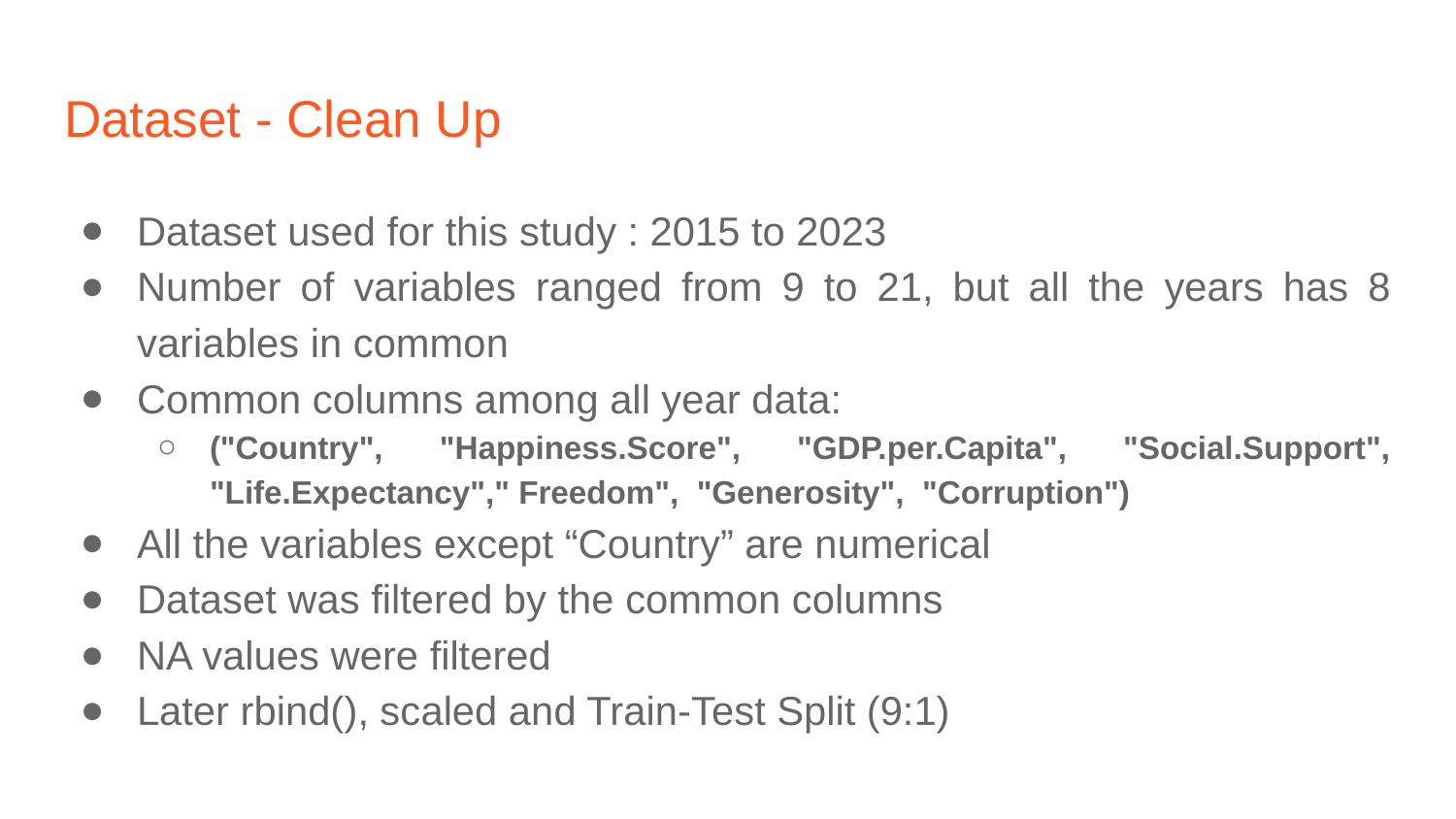

# Dataset - Clean Up
Dataset used for this study : 2015 to 2023
Number of variables ranged from 9 to 21, but all the years has 8 variables in common
Common columns among all year data:
("Country", "Happiness.Score", "GDP.per.Capita", "Social.Support", "Life.Expectancy"," Freedom",  "Generosity",  "Corruption")
All the variables except “Country” are numerical
Dataset was filtered by the common columns
NA values were filtered
Later rbind(), scaled and Train-Test Split (9:1)